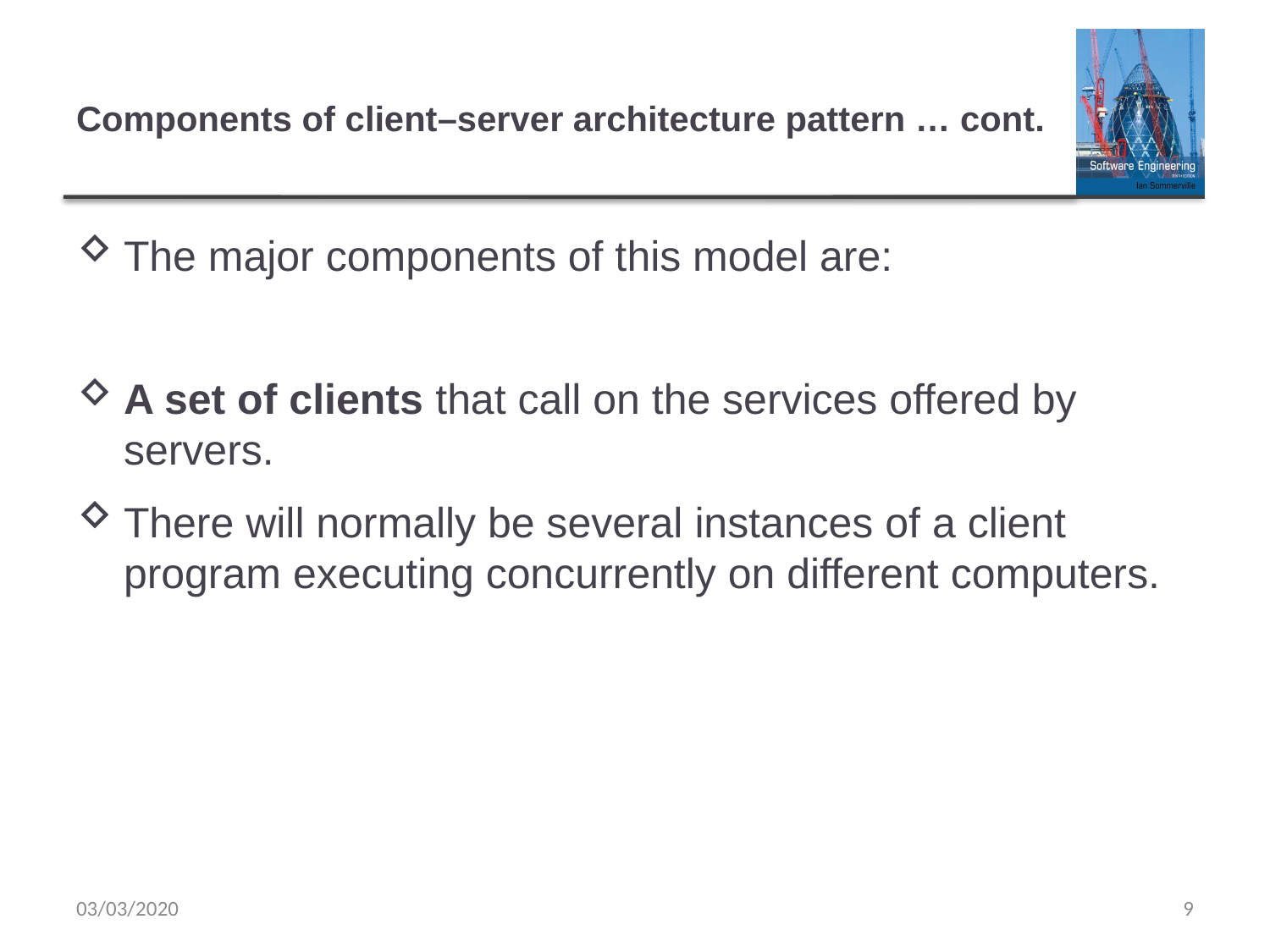

# Components of client–server architecture pattern … cont.
The major components of this model are:

A set of clients that call on the services offered by servers.
There will normally be several instances of a client program executing concurrently on different computers.
03/03/2020
9